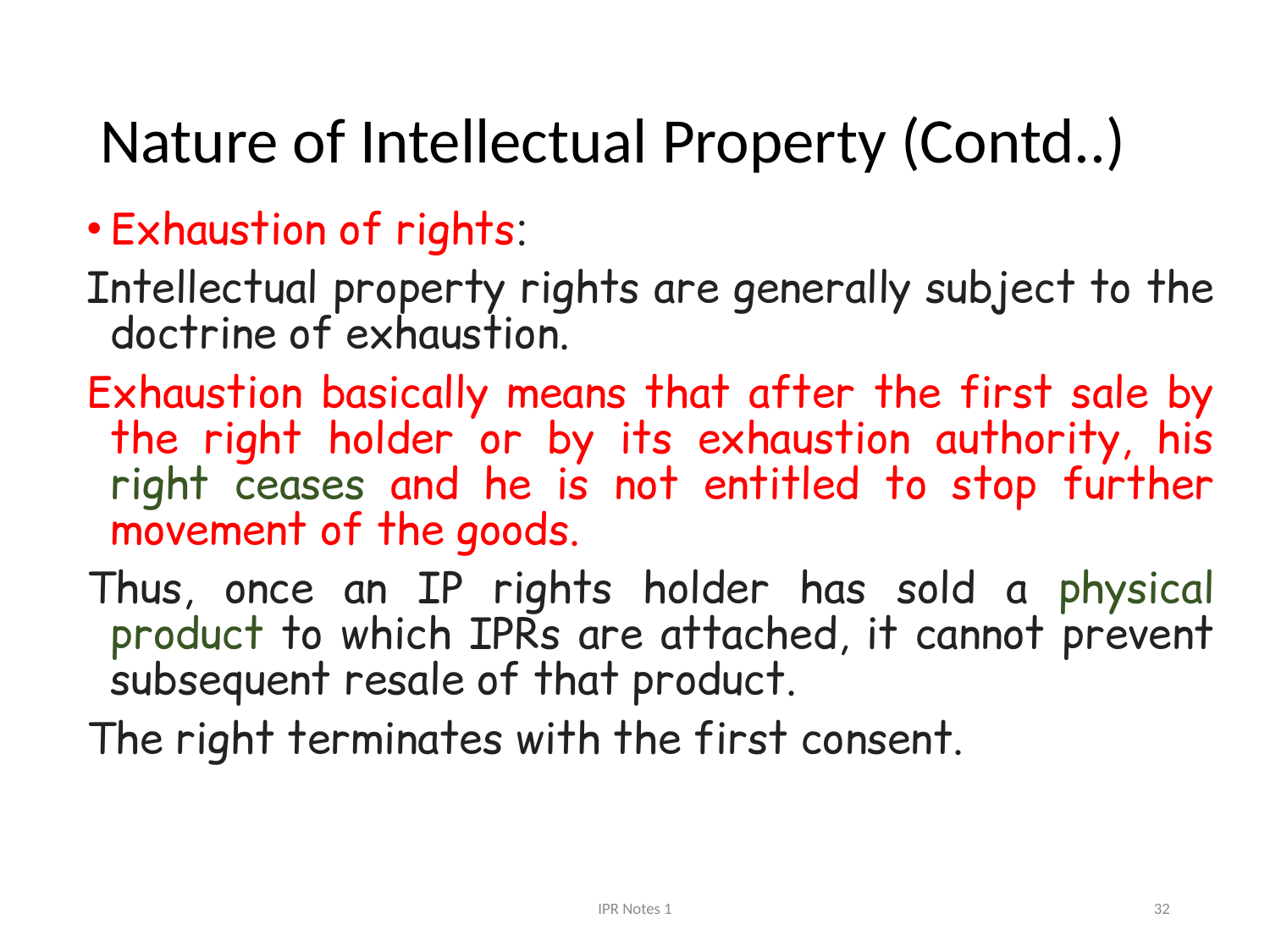

# Nature of Intellectual Property (Contd..)
Exhaustion of rights:
Intellectual property rights are generally subject to the doctrine of exhaustion.
Exhaustion basically means that after the first sale by the right holder or by its exhaustion authority, his right ceases and he is not entitled to stop further movement of the goods.
Thus, once an IP rights holder has sold a physical product to which IPRs are attached, it cannot prevent subsequent resale of that product.
The right terminates with the first consent.
IPR Notes 1
32